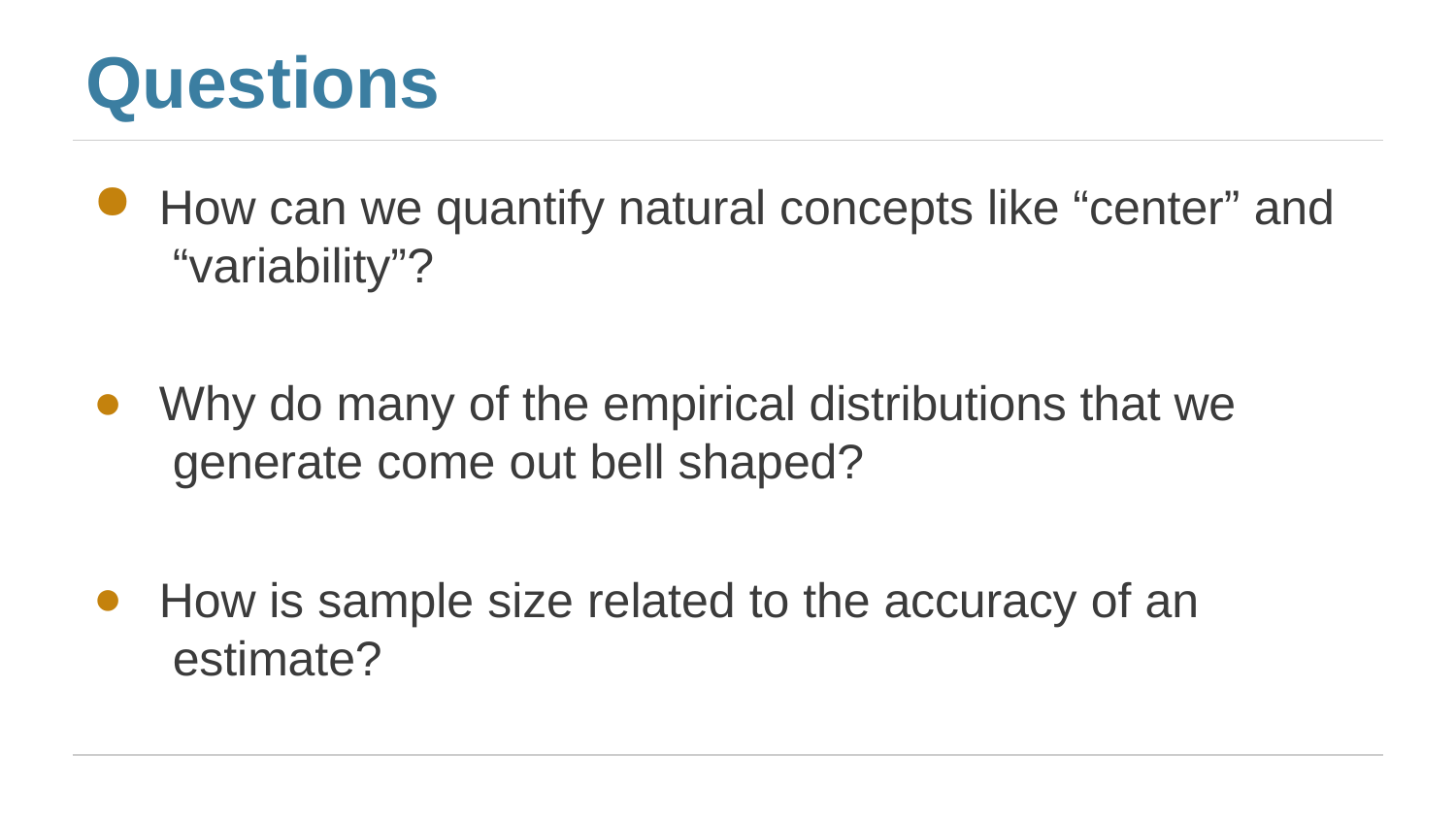

# Questions
How can we quantify natural concepts like “center” and  “variability”?

Why do many of the empirical distributions that we  generate come out bell shaped?

How is sample size related to the accuracy of an  estimate?